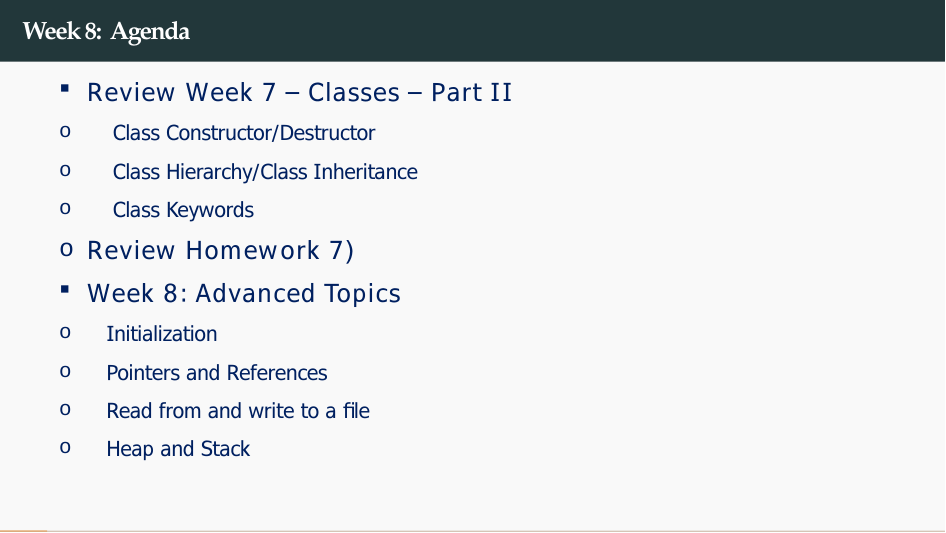

# Week 8:  Agenda
Review Week 7 – Classes – Part II
    Class Constructor/Destructor
    Class Hierarchy/Class Inheritance
    Class Keywords
Review Homework 7)
Week 8: Advanced Topics
   Initialization
   Pointers and References
   Read from and write to a file
   Heap and Stack